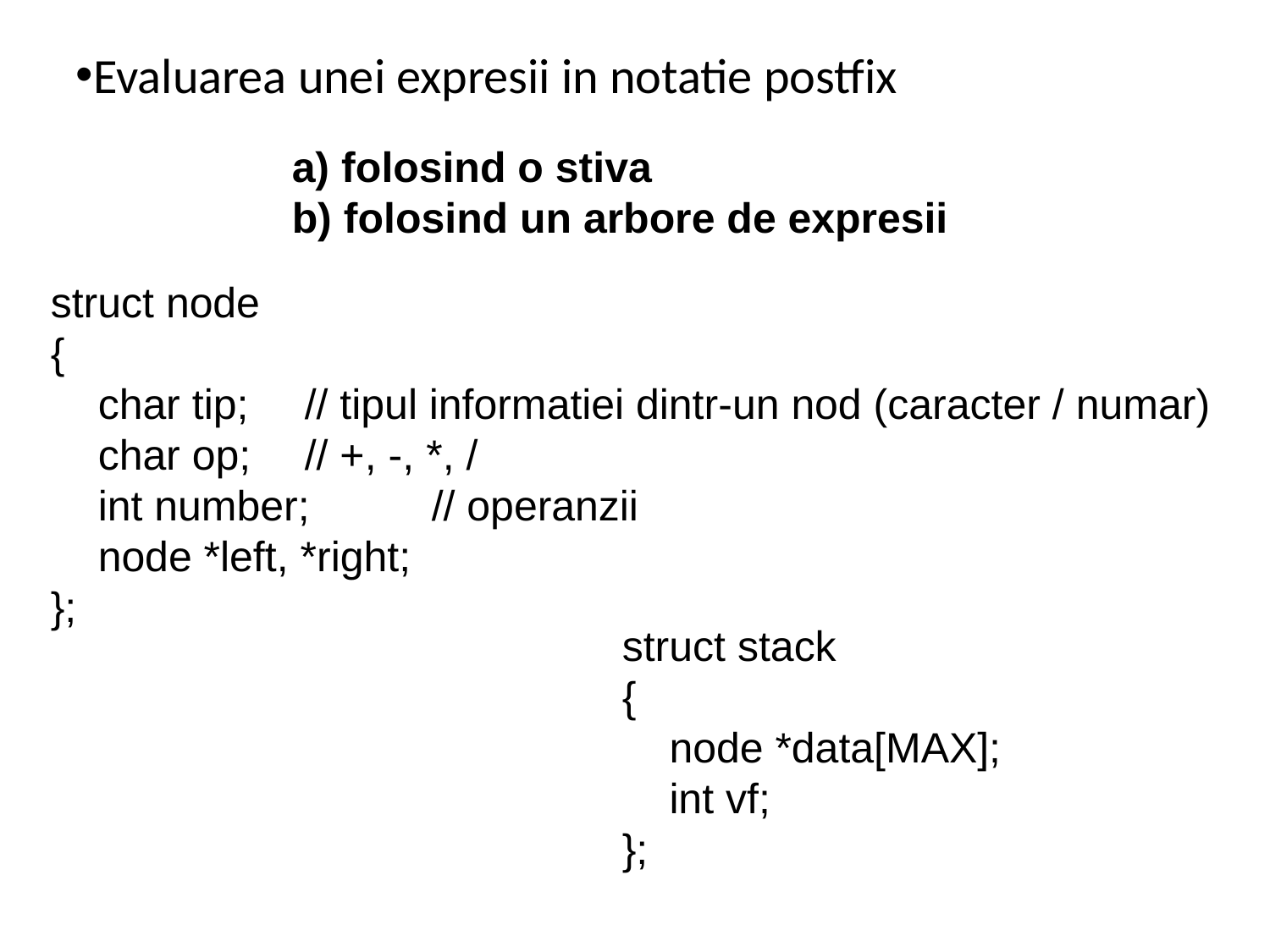

Evaluarea unei expresii in notatie postfix
a) folosind o stiva
b) folosind un arbore de expresii
struct node
{
    char tip;	// tipul informatiei dintr-un nod (caracter / numar)
    char op;	// +, -, *, /
    int number;	// operanzii
    node *left, *right;
};
struct stack
{
    node *data[MAX];
    int vf;
};